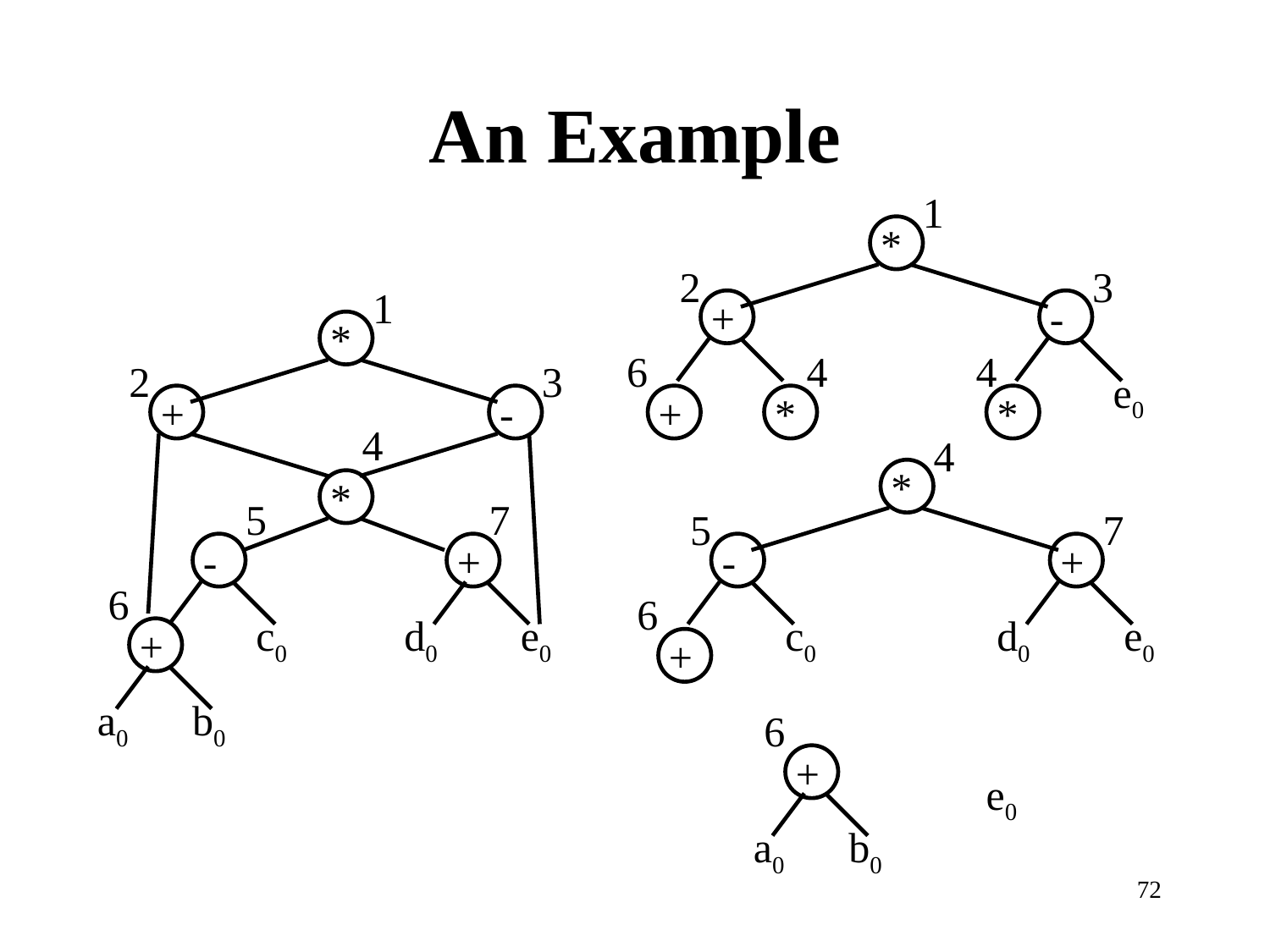

# An Example
1
*

2
3

1
+

-

*

6

4
4

2
3

e0
+

-

+

*

*

4
4

*

*

5
7
5
7

-

+

d0
e0
-

+

6

6

c0
c0
d0
e0
+

+

a0
b0
6
+

e0

a0
b0
72